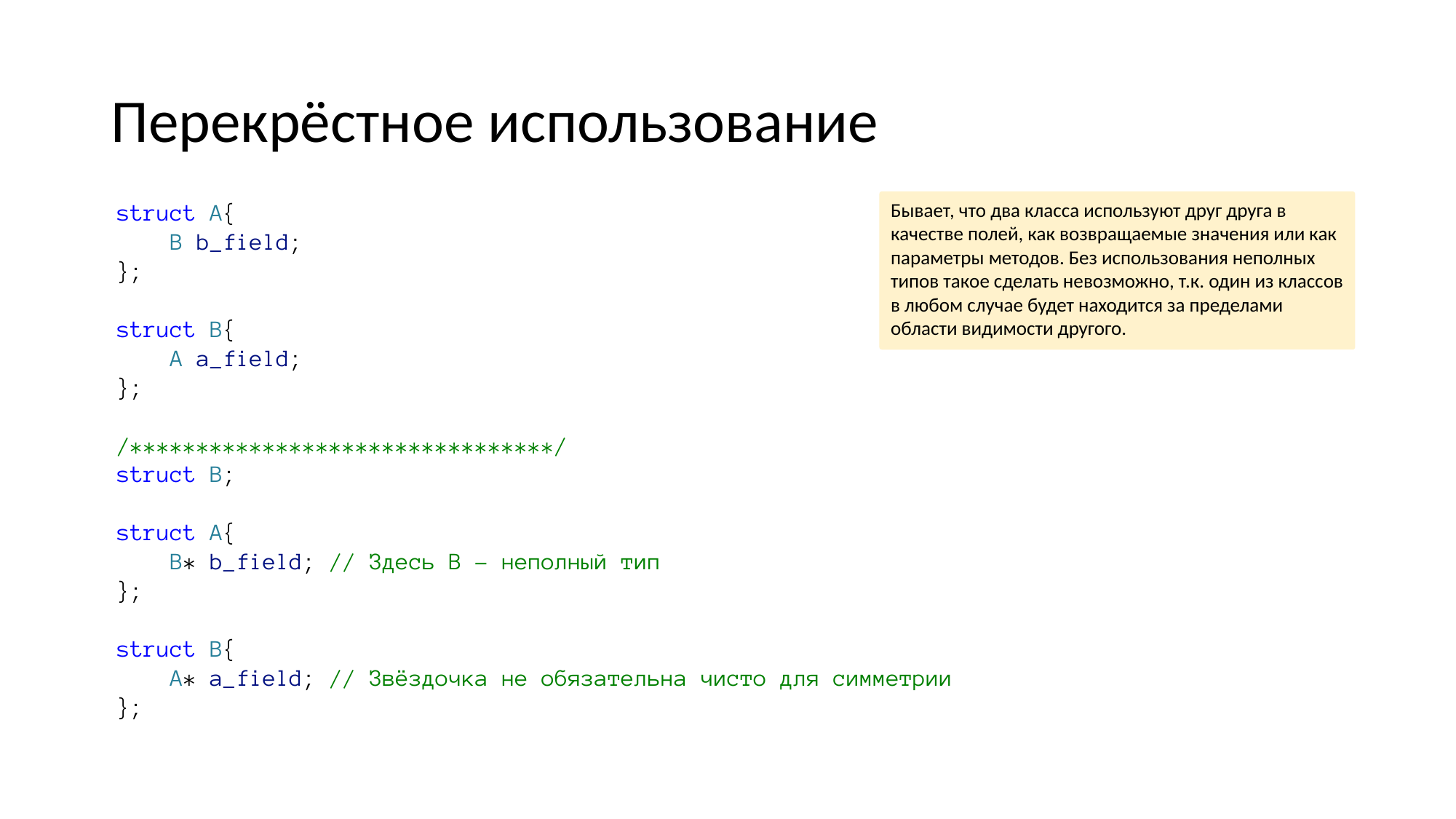

# Перекрёстное использование
Бывает, что два класса используют друг друга в качестве полей, как возвращаемые значения или как параметры методов. Без использования неполных типов такое сделать невозможно, т.к. один из классов в любом случае будет находится за пределами области видимости другого.
struct A{
    B b_field;
};

struct B{
    A a_field;
};
/********************************/
struct B;
struct A{
    B* b_field; // Здесь B - неполный тип
};

struct B{
    A* a_field; // Звёздочка не обязательна чисто для симметрии
};